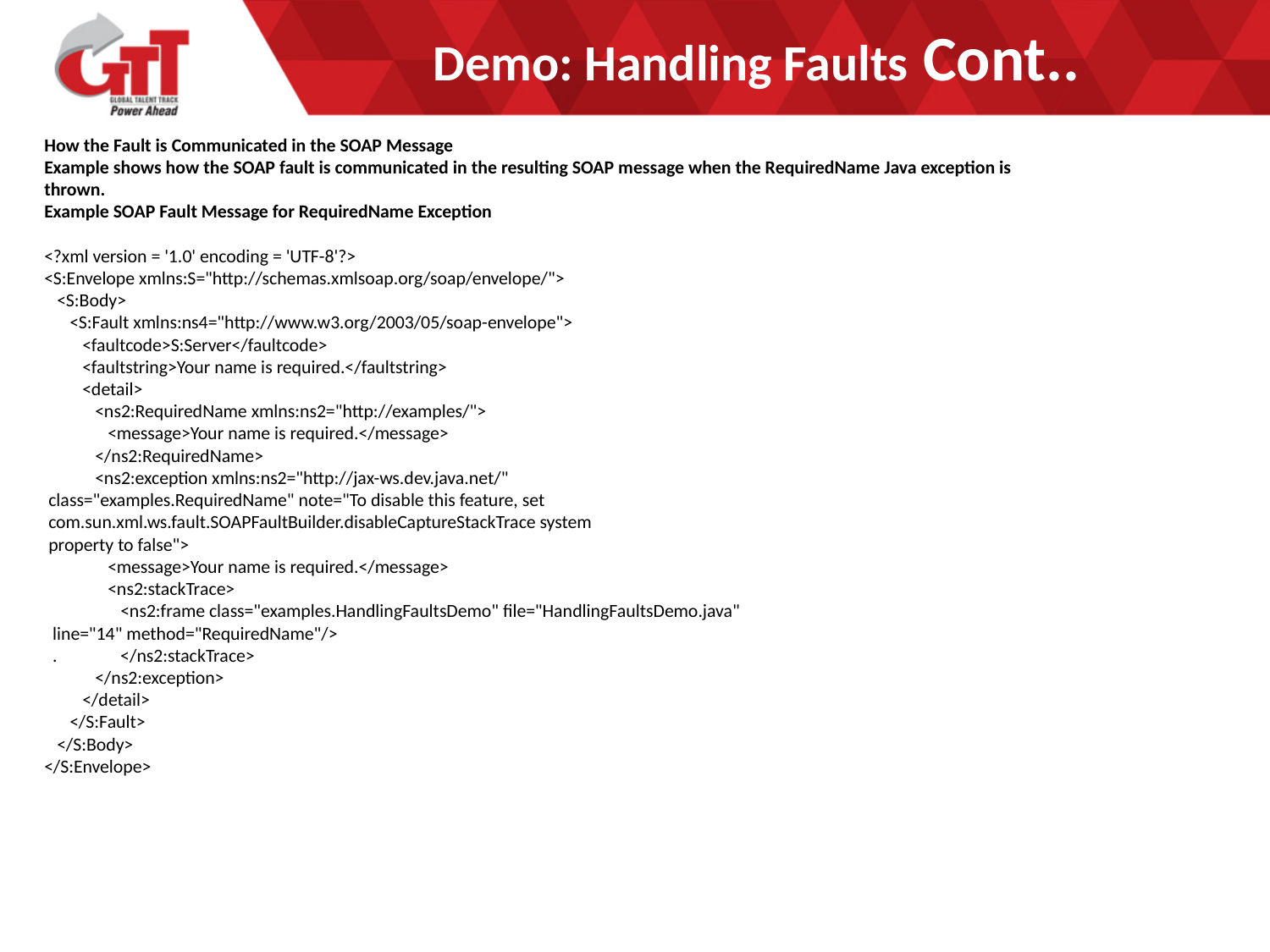

# Demo: Handling Faults Cont..
How the Fault is Communicated in the SOAP Message
Example shows how the SOAP fault is communicated in the resulting SOAP message when the RequiredName Java exception is thrown.
Example SOAP Fault Message for RequiredName Exception

<?xml version = '1.0' encoding = 'UTF-8'?>
<S:Envelope xmlns:S="http://schemas.xmlsoap.org/soap/envelope/">
   <S:Body>
      <S:Fault xmlns:ns4="http://www.w3.org/2003/05/soap-envelope">
         <faultcode>S:Server</faultcode>
         <faultstring>Your name is required.</faultstring>
         <detail>
            <ns2:RequiredName xmlns:ns2="http://examples/">
               <message>Your name is required.</message>
            </ns2:RequiredName>
            <ns2:exception xmlns:ns2="http://jax-ws.dev.java.net/"
 class="examples.RequiredName" note="To disable this feature, set
 com.sun.xml.ws.fault.SOAPFaultBuilder.disableCaptureStackTrace system
 property to false">
               <message>Your name is required.</message>
               <ns2:stackTrace>
                  <ns2:frame class="examples.HandlingFaultsDemo" file="HandlingFaultsDemo.java"
  line="14" method="RequiredName"/>
  .               </ns2:stackTrace>
            </ns2:exception>
         </detail>
      </S:Fault>
   </S:Body>
</S:Envelope>